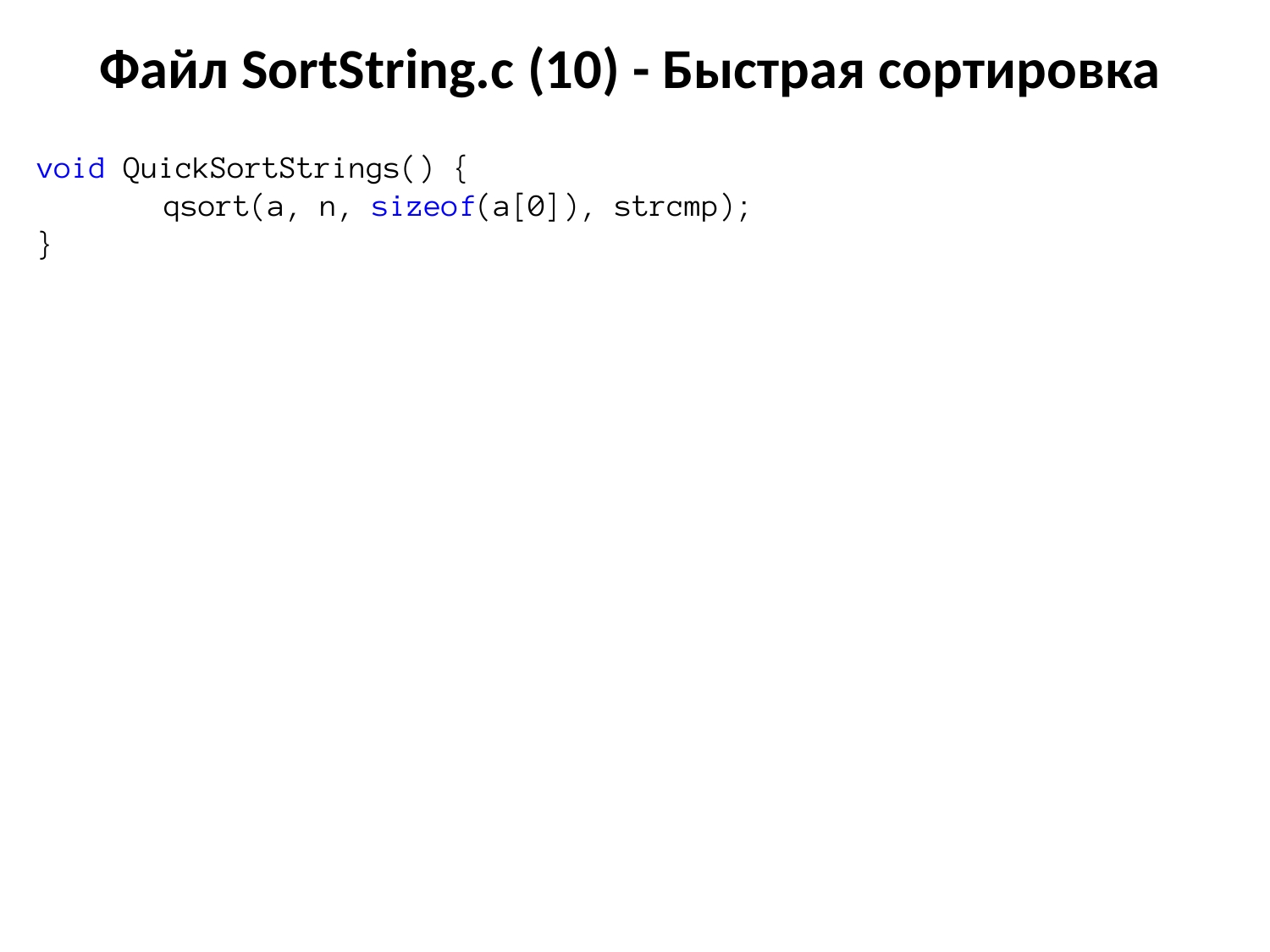

# Файл SortString.c (10) - Быстрая сортировка
void QuickSortStrings() {
	qsort(a, n, sizeof(a[0]), strcmp);
}